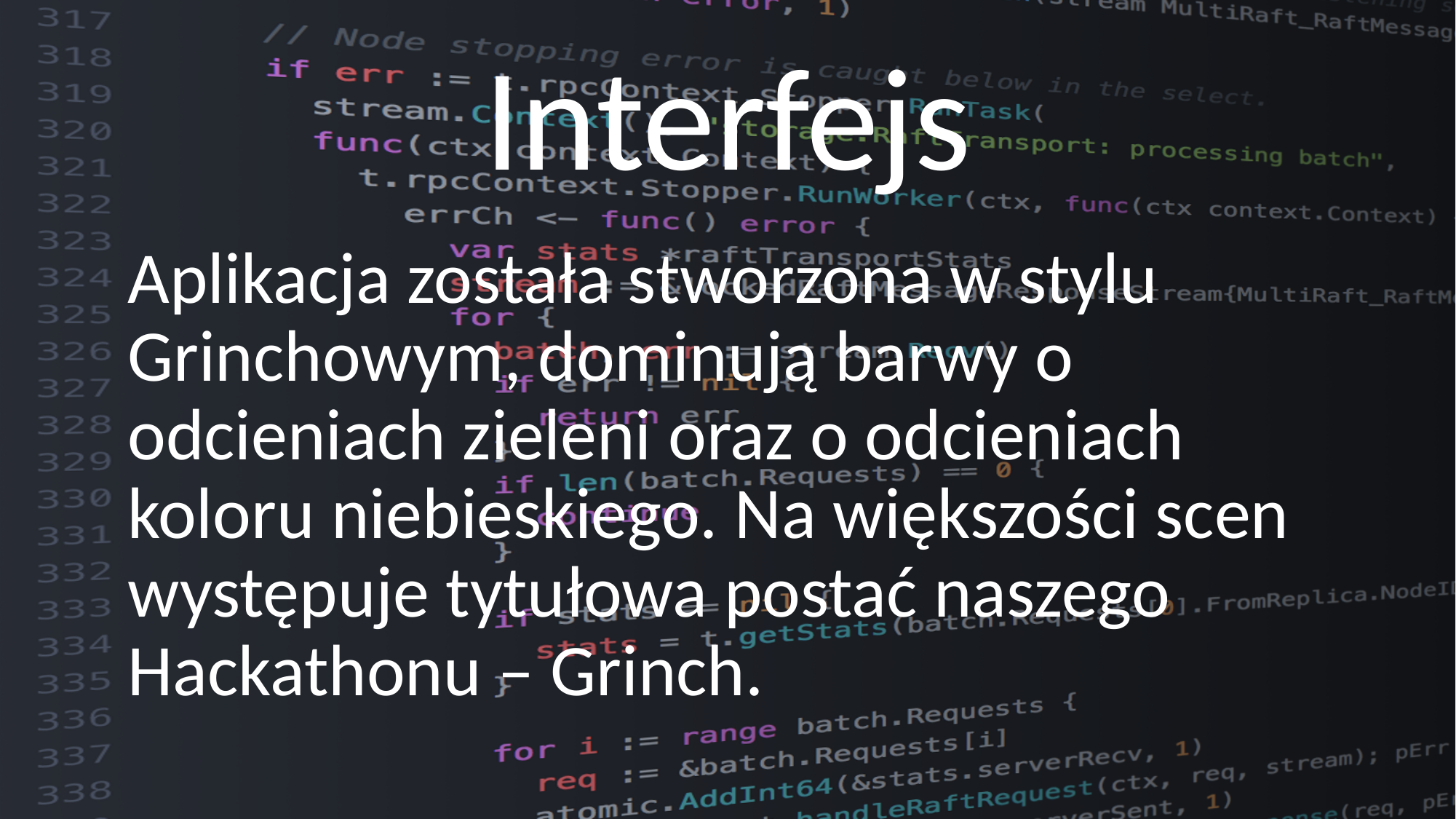

# Interfejs
Aplikacja została stworzona w stylu Grinchowym, dominują barwy o odcieniach zieleni oraz o odcieniach koloru niebieskiego. Na większości scen występuje tytułowa postać naszego Hackathonu – Grinch.